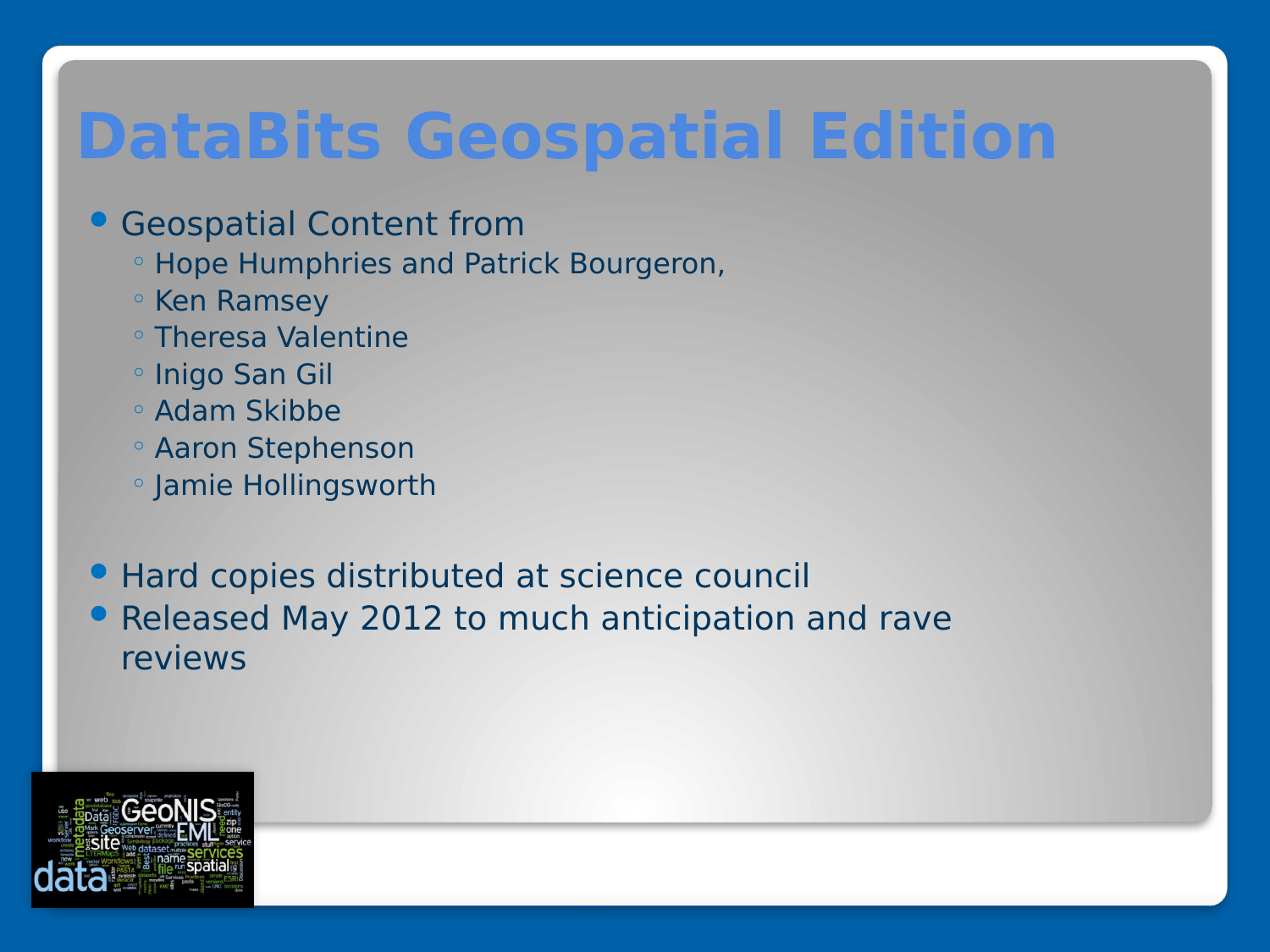

# DataBits Geospatial Edition
Geospatial Content from
Hope Humphries and Patrick Bourgeron,
Ken Ramsey
Theresa Valentine
Inigo San Gil
Adam Skibbe
Aaron Stephenson
Jamie Hollingsworth

Hard copies distributed at science council
Released May 2012 to much anticipation and rave reviews